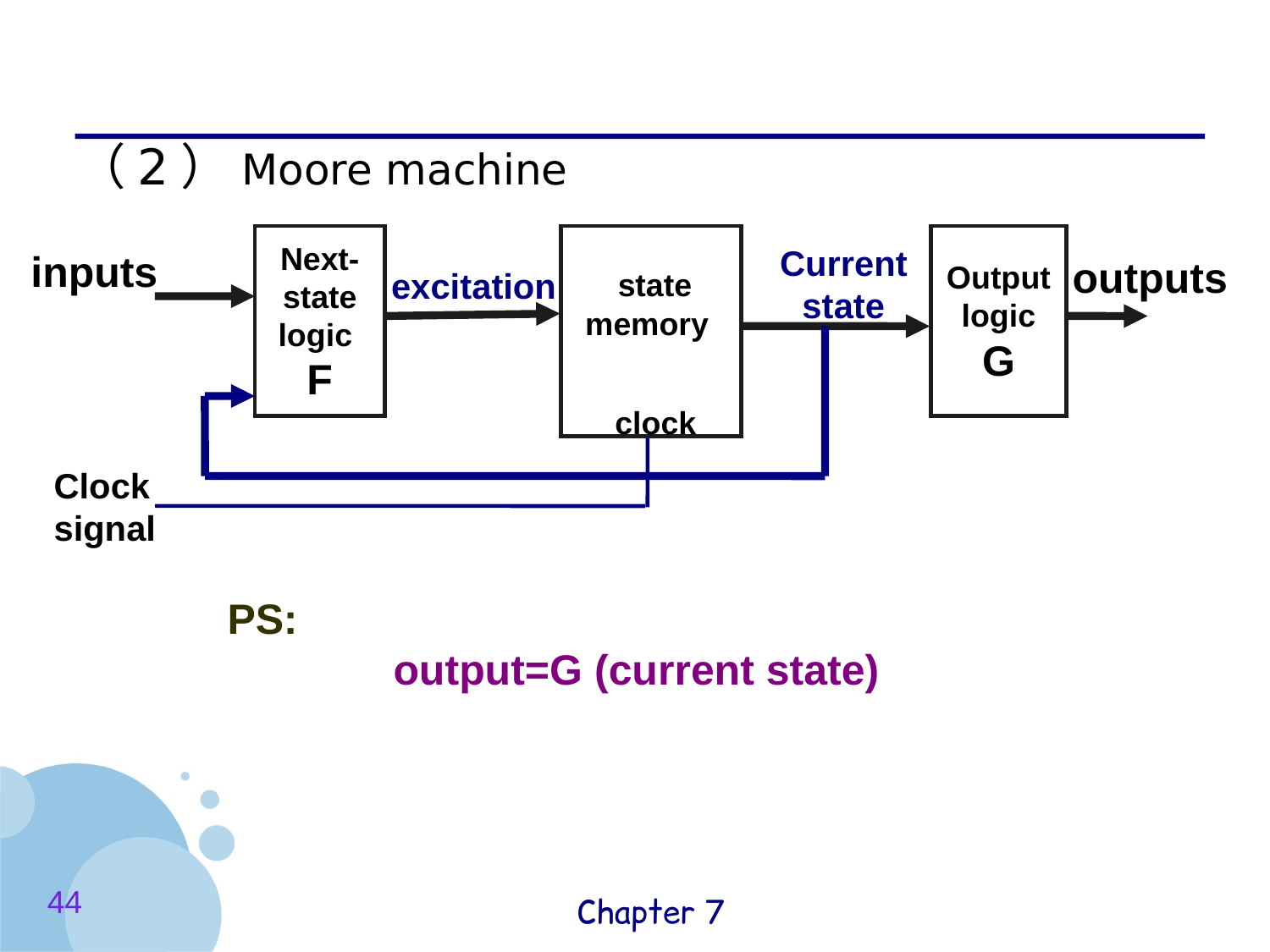

#
（2）Moore machine
Next-state logic
F
 state memory
 clock
Output logic
G
Current state
inputs
outputs
excitation

Clock signal

PS:
              output=G (current state)